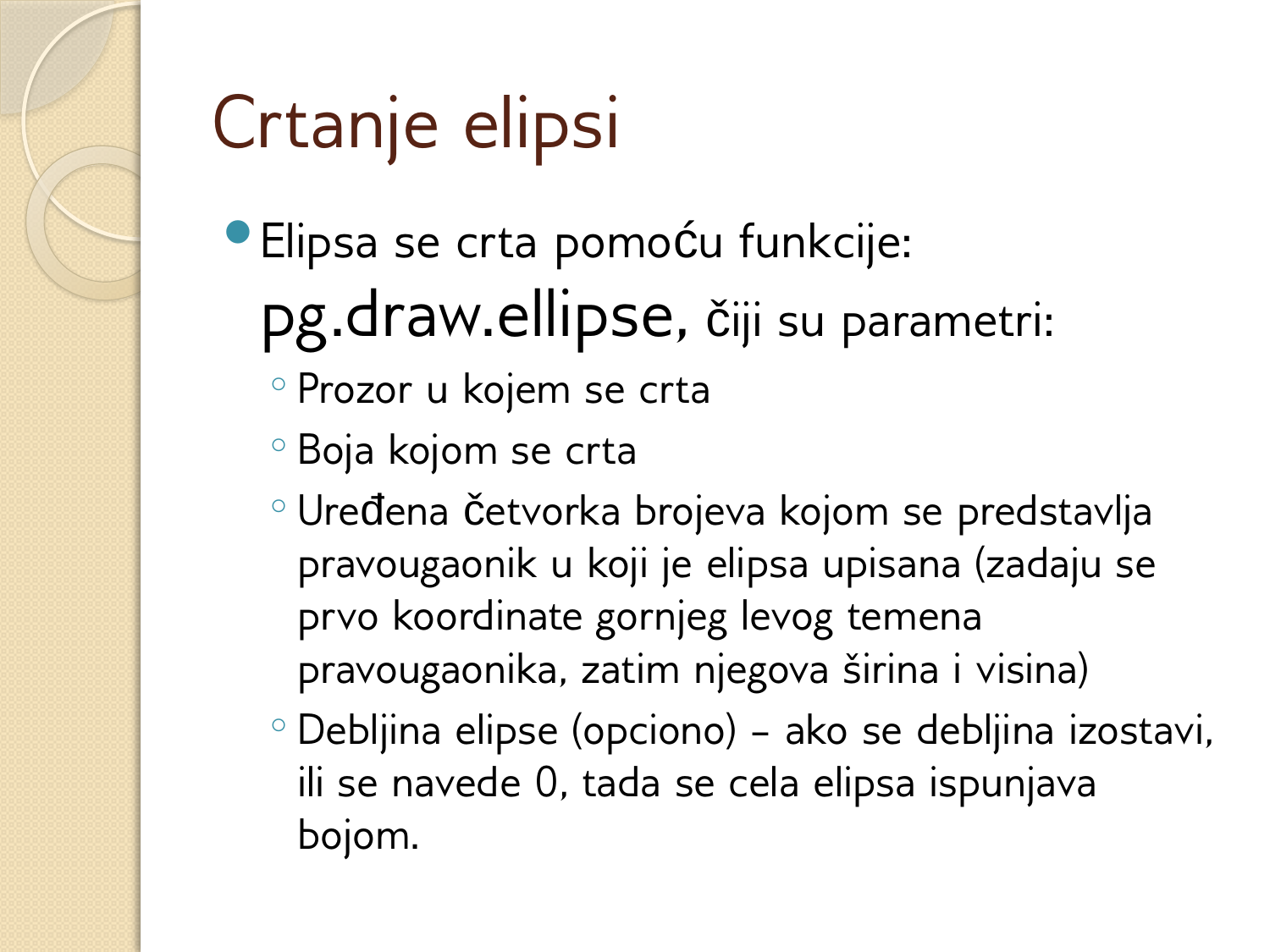

# Crtanje elipsi
Elipsa se crta pomoću funkcije: pg.draw.ellipse, čiji su parametri:
Prozor u kojem se crta
Boja kojom se crta
Uređena četvorka brojeva kojom se predstavlja pravougaonik u koji je elipsa upisana (zadaju se prvo koordinate gornjeg levog temena pravougaonika, zatim njegova širina i visina)
Debljina elipse (opciono) – ako se debljina izostavi, ili se navede 0, tada se cela elipsa ispunjava bojom.